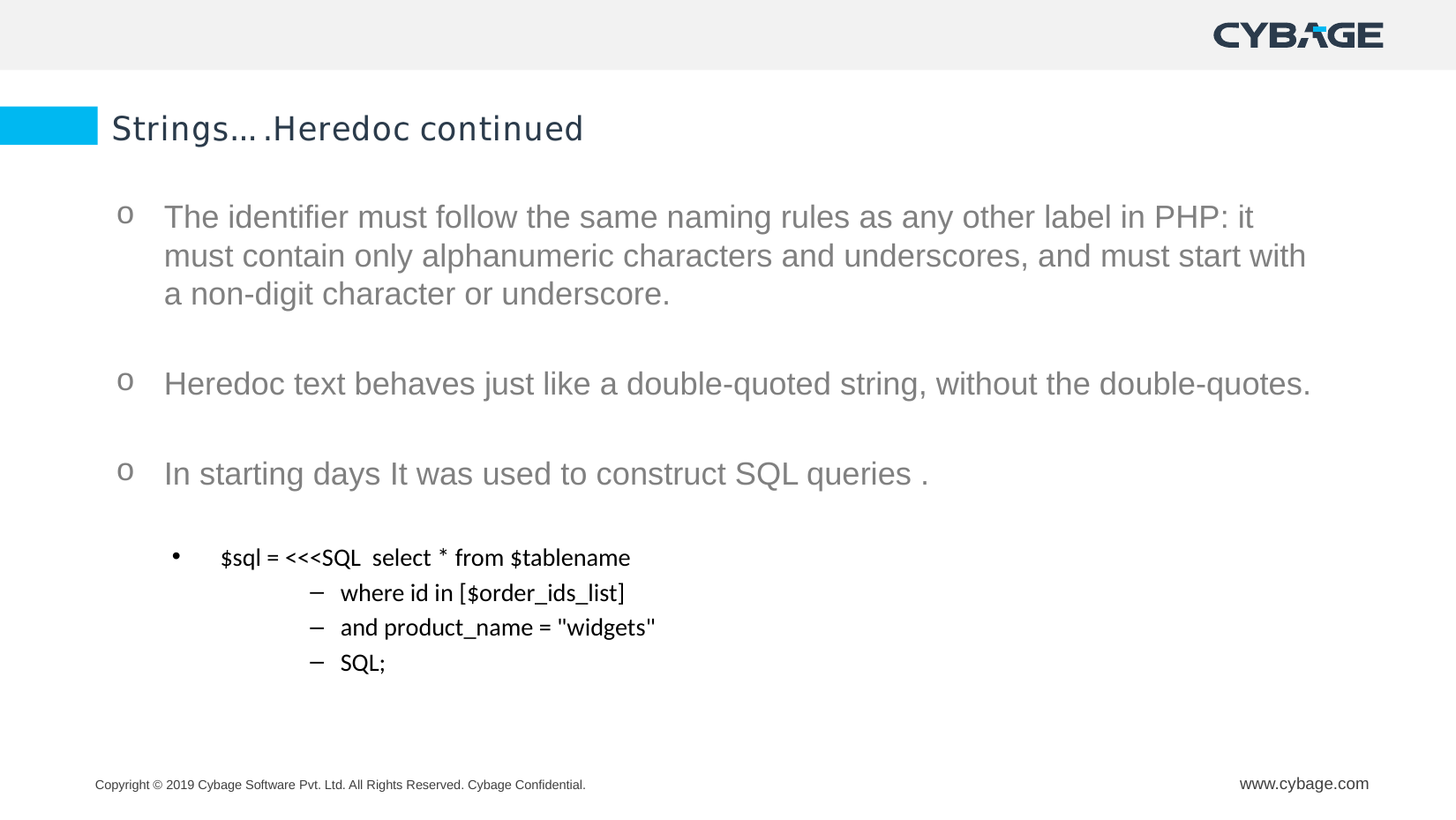

Strings….Heredoc continued

The identifier must follow the same naming rules as any other label in PHP: it must contain only alphanumeric characters and underscores, and must start with a non-digit character or underscore.

Heredoc text behaves just like a double-quoted string, without the double-quotes.

In starting days It was used to construct SQL queries .

$sql = <<<SQL  select * from $tablename
where id in [$order_ids_list]
and product_name = "widgets"
SQL;